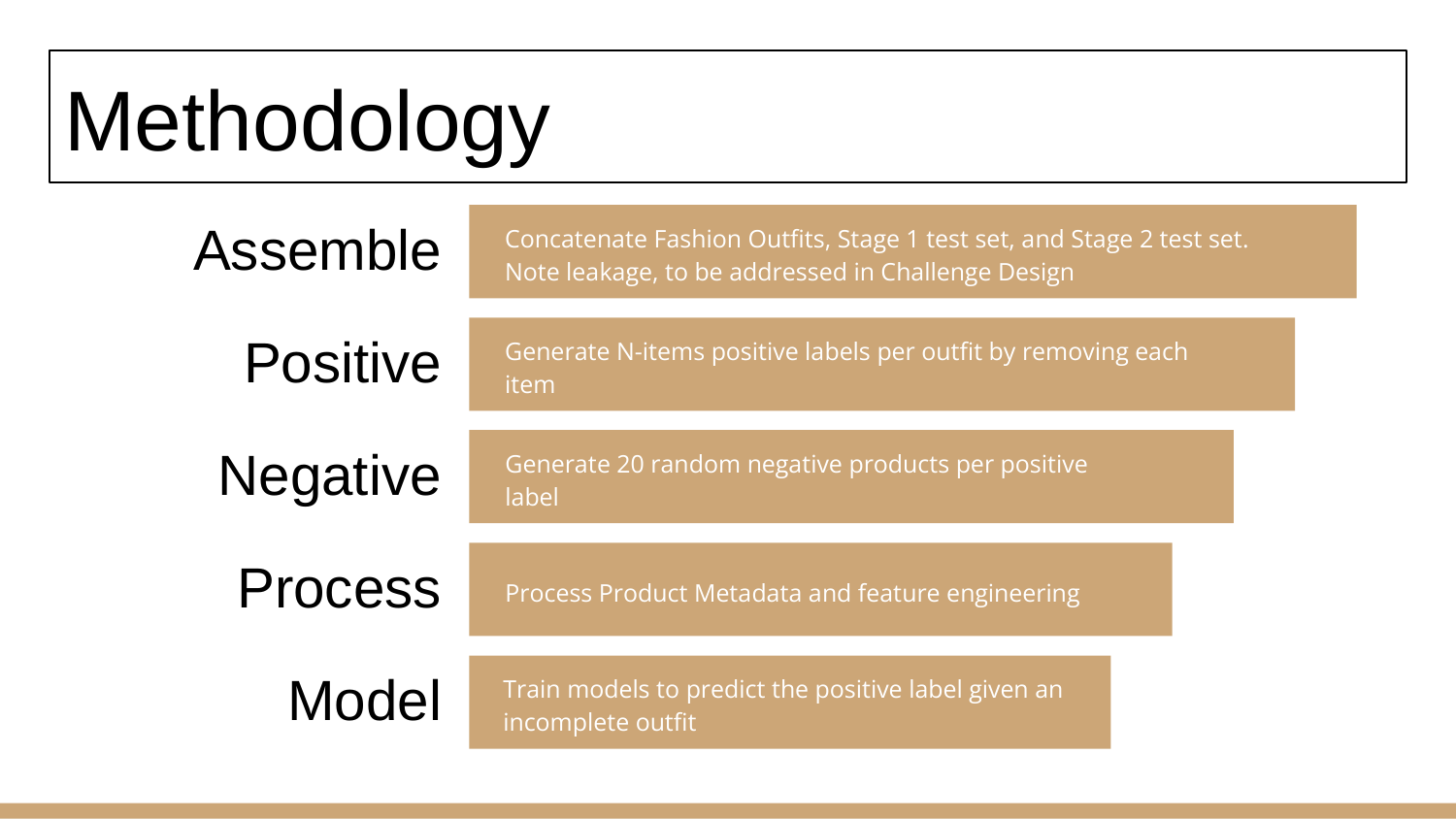

# Methodology

Assemble
Concatenate Fashion Outfits, Stage 1 test set, and Stage 2 test set. Note leakage, to be addressed in Challenge Design

Positive
Generate N-items positive labels per outfit by removing each item

Negative
Generate 20 random negative products per positive label

Process
Process Product Metadata and feature engineering

Model
Train models to predict the positive label given an incomplete outfit